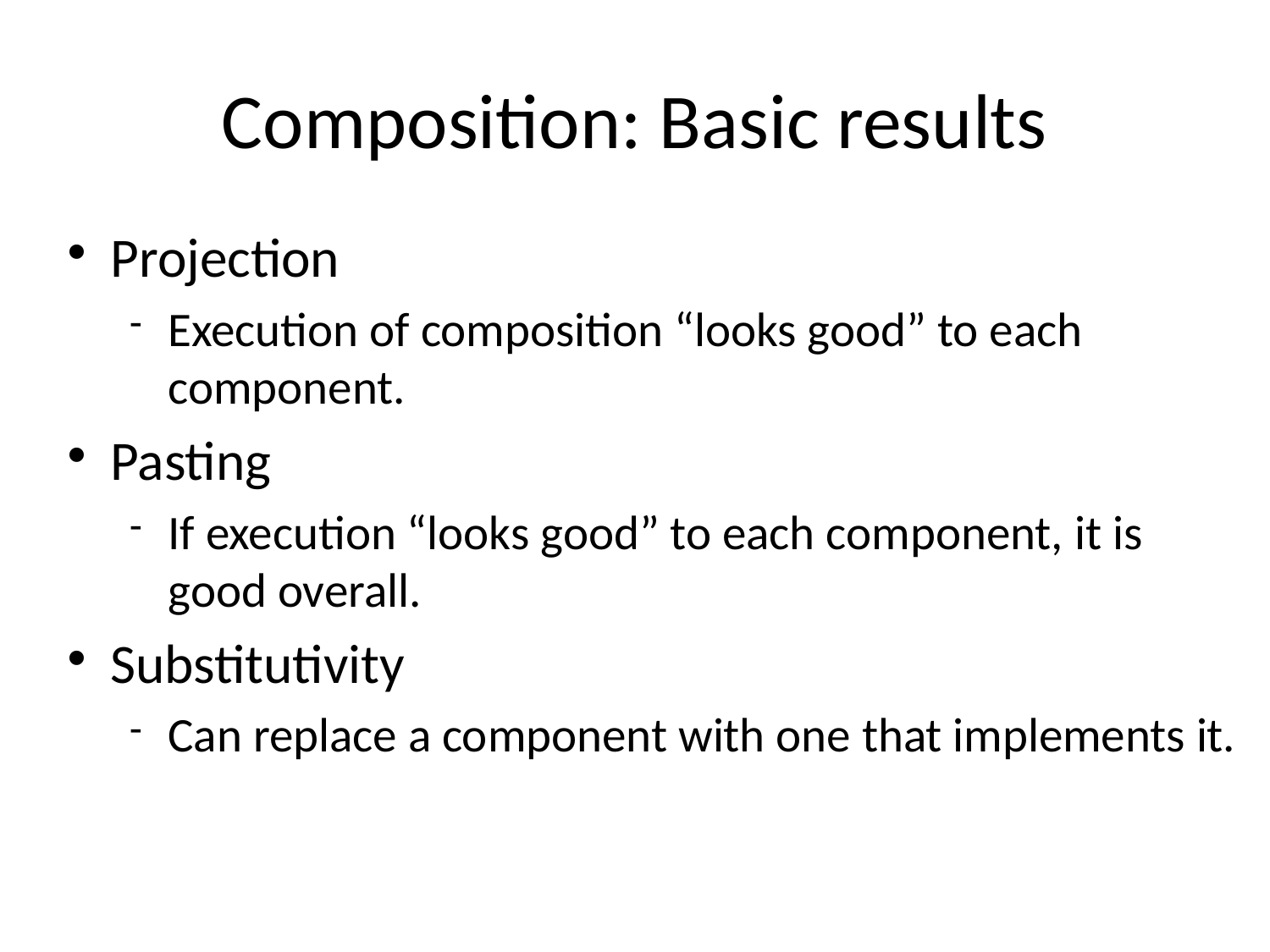

# Composition: Basic results
Projection
Execution of composition “looks good” to each component.
Pasting
If execution “looks good” to each component, it is good overall.
Substitutivity
Can replace a component with one that implements it.